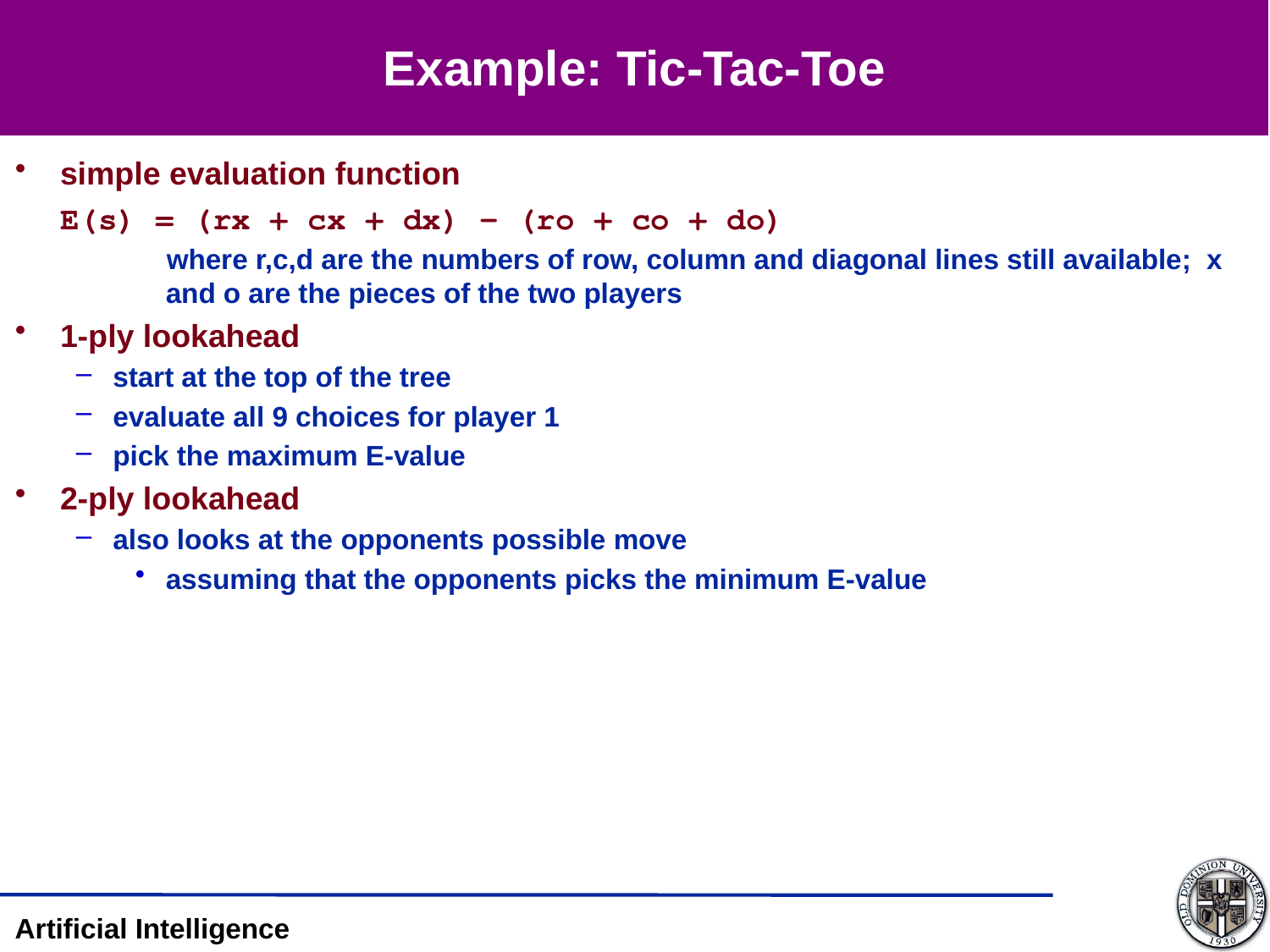

# Example: Tic-Tac-Toe
simple evaluation function
	E(s) = (rx + cx + dx) - (ro + co + do)
    where r,c,d are the numbers of row, column and diagonal lines still available;  x and o are the pieces of the two players
1-ply lookahead
start at the top of the tree
evaluate all 9 choices for player 1
pick the maximum E-value
2-ply lookahead
also looks at the opponents possible move
assuming that the opponents picks the minimum E-value